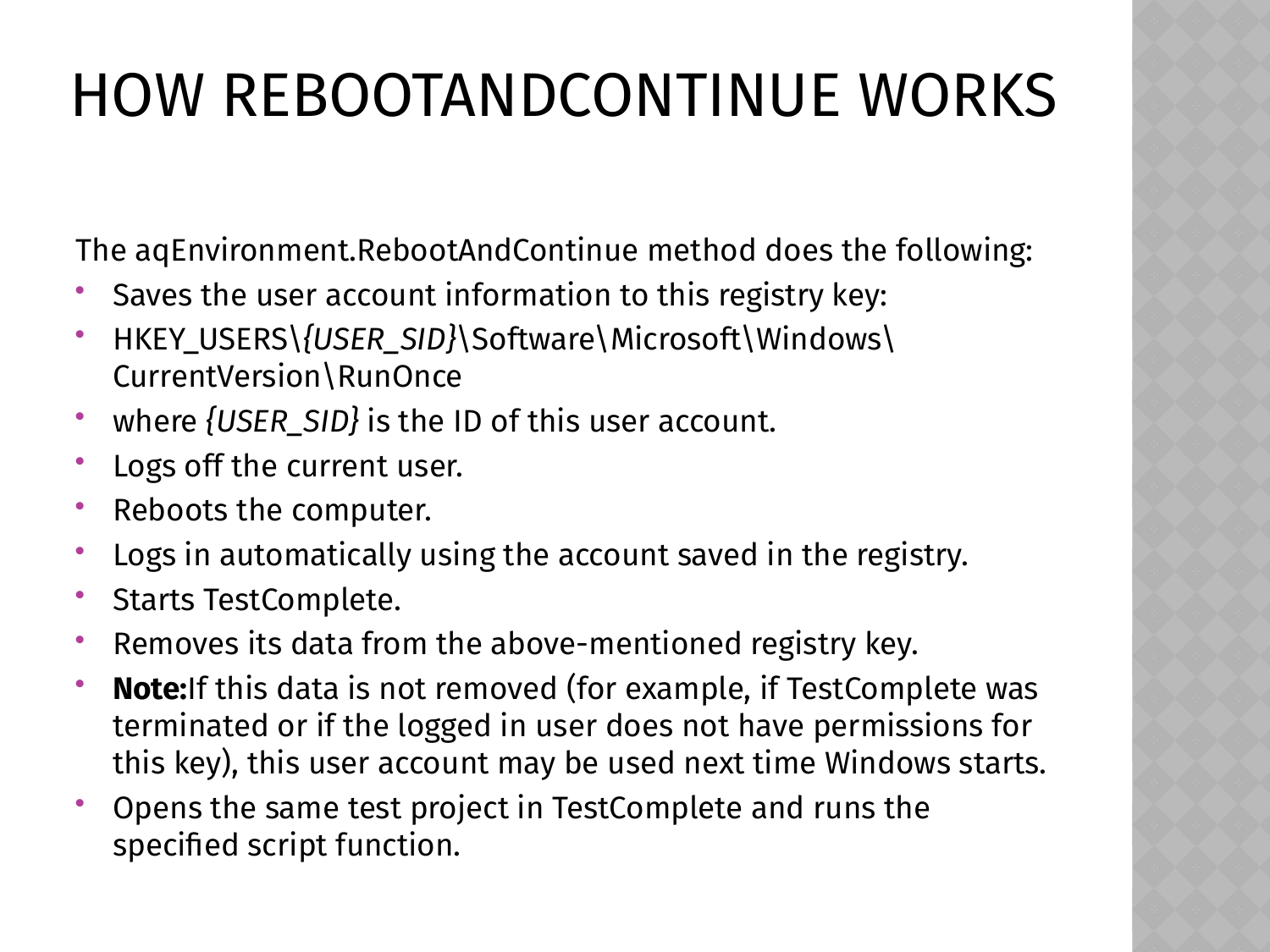

# How RebootAndContinue Works
The aqEnvironment.RebootAndContinue method does the following:
Saves the user account information to this registry key:
HKEY_USERS\{USER_SID}\Software\Microsoft\Windows\CurrentVersion\RunOnce
where {USER_SID} is the ID of this user account.
Logs off the current user.
Reboots the computer.
Logs in automatically using the account saved in the registry.
Starts TestComplete.
Removes its data from the above-mentioned registry key.
Note:If this data is not removed (for example, if TestComplete was terminated or if the logged in user does not have permissions for this key), this user account may be used next time Windows starts.
Opens the same test project in TestComplete and runs the specified script function.